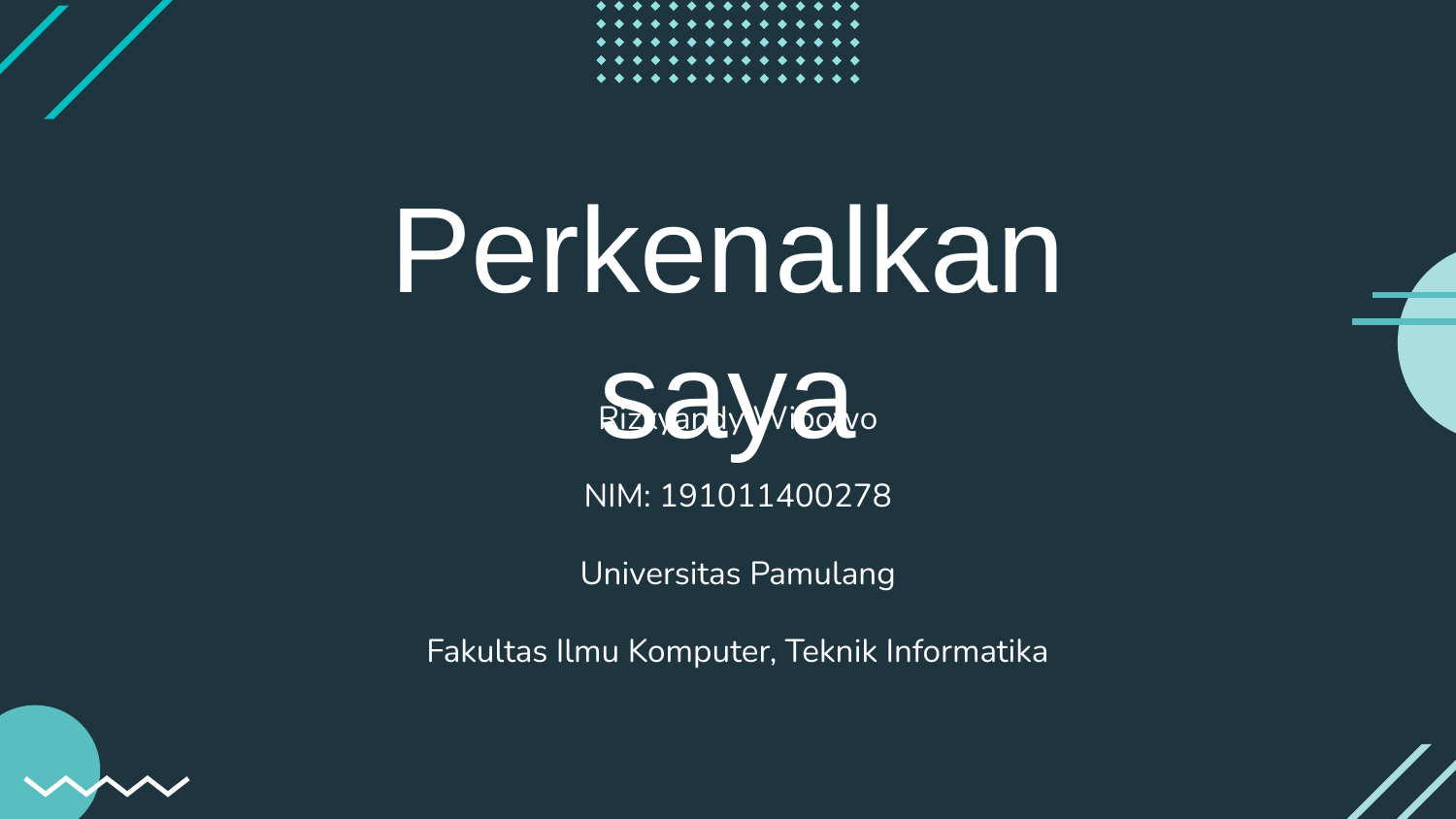

# Perkenalkan saya
Rizkyandy Wibowo

NIM: 191011400278

Universitas Pamulang

Fakultas Ilmu Komputer, Teknik Informatika